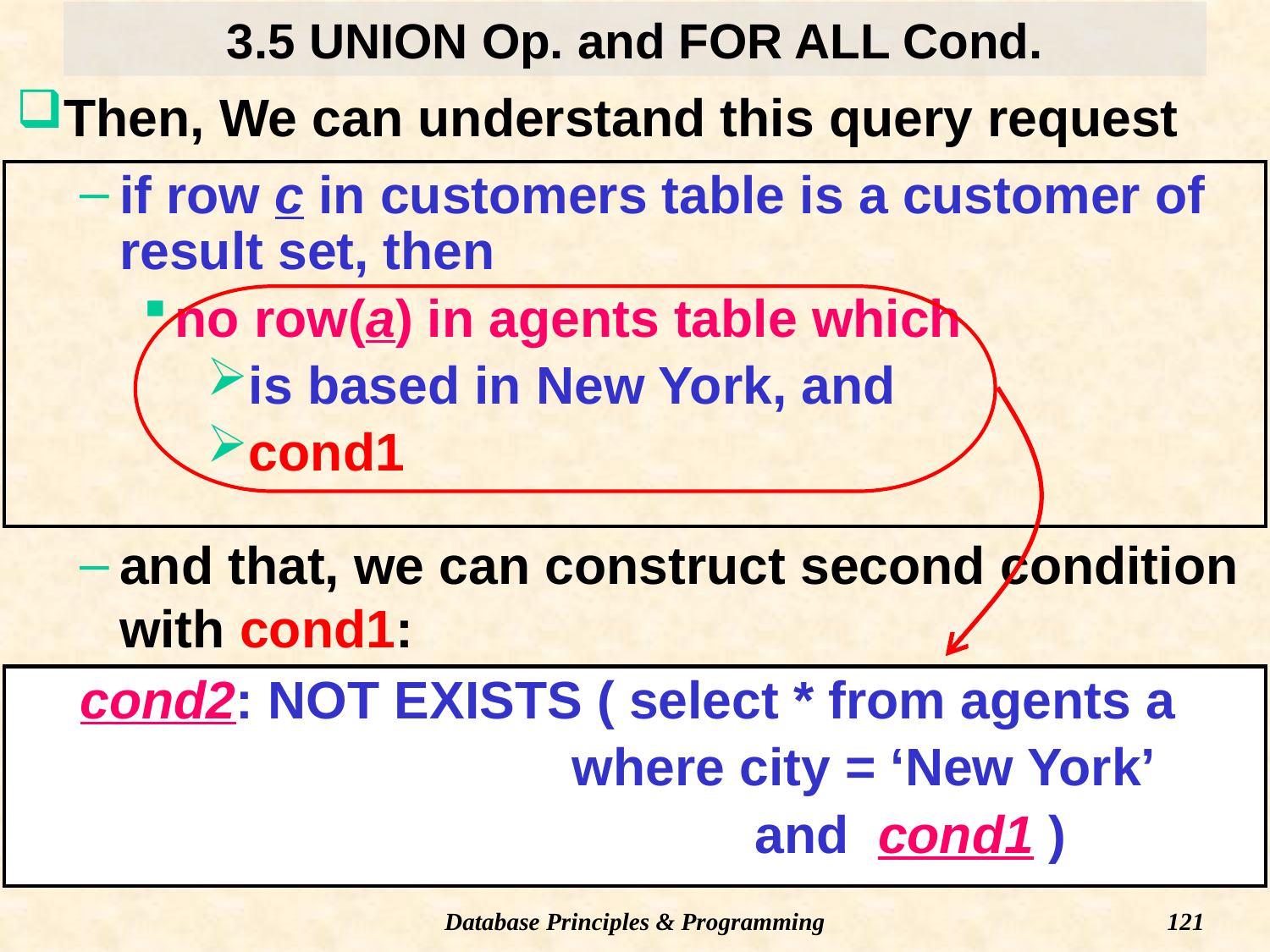

# 3.5 UNION Op. and FOR ALL Cond.
Then, We can understand this query request
if row c in customers table is a customer of result set, then
no row(a) in agents table which
is based in New York, and
cond1

and that, we can construct second condition with cond1:
cond2: NOT EXISTS ( select * from agents a
					where city = ‘New York’
						and  cond1 )

Database Principles & Programming
121